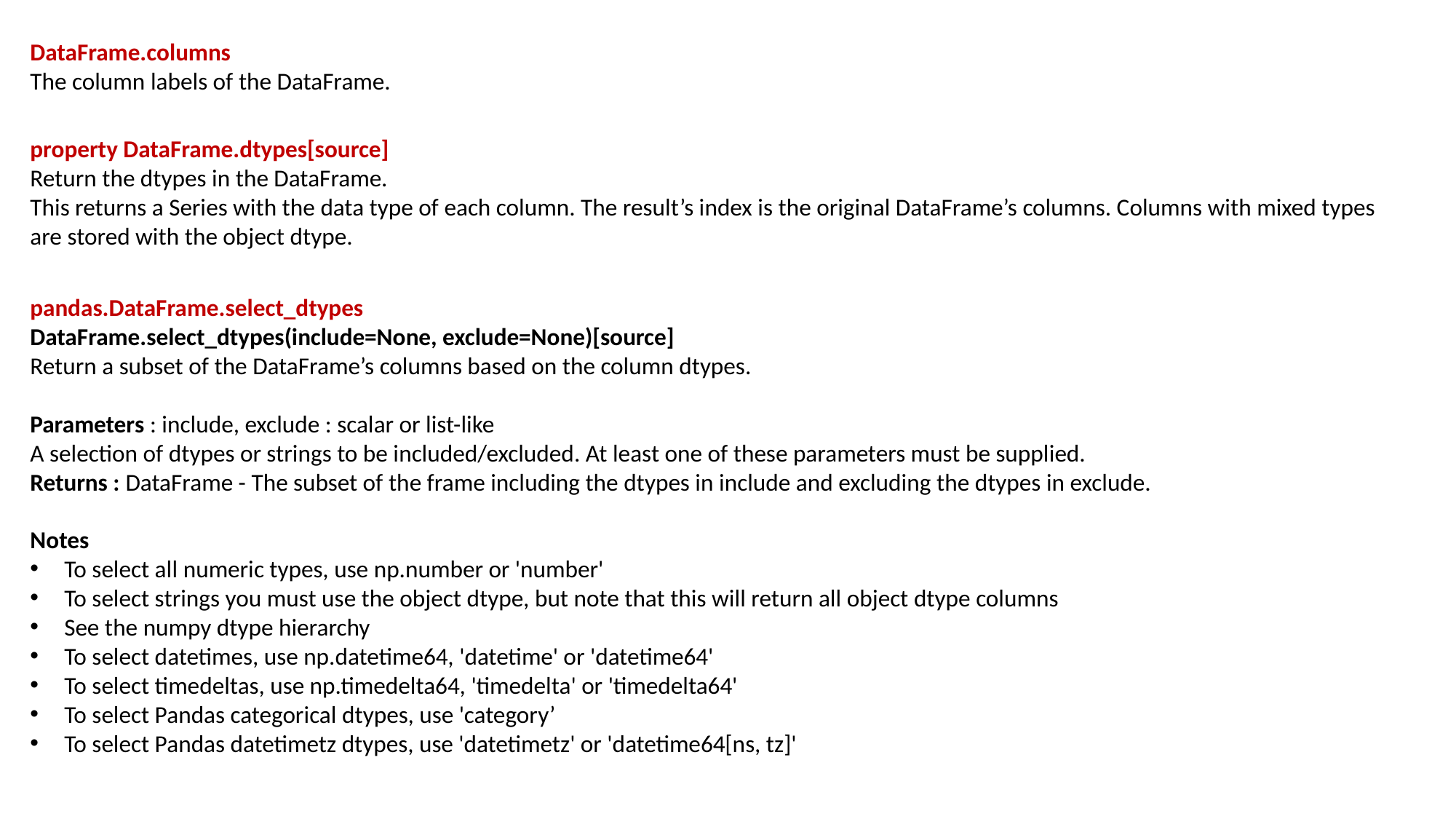

DataFrame.columns
The column labels of the DataFrame.
property DataFrame.dtypes[source]
Return the dtypes in the DataFrame.
This returns a Series with the data type of each column. The result’s index is the original DataFrame’s columns. Columns with mixed types are stored with the object dtype.
pandas.DataFrame.select_dtypes
DataFrame.select_dtypes(include=None, exclude=None)[source]
Return a subset of the DataFrame’s columns based on the column dtypes.

Parameters : include, exclude : scalar or list-like
A selection of dtypes or strings to be included/excluded. At least one of these parameters must be supplied.
Returns : DataFrame - The subset of the frame including the dtypes in include and excluding the dtypes in exclude.

Notes
To select all numeric types, use np.number or 'number'
To select strings you must use the object dtype, but note that this will return all object dtype columns
See the numpy dtype hierarchy
To select datetimes, use np.datetime64, 'datetime' or 'datetime64'
To select timedeltas, use np.timedelta64, 'timedelta' or 'timedelta64'
To select Pandas categorical dtypes, use 'category’
To select Pandas datetimetz dtypes, use 'datetimetz' or 'datetime64[ns, tz]'